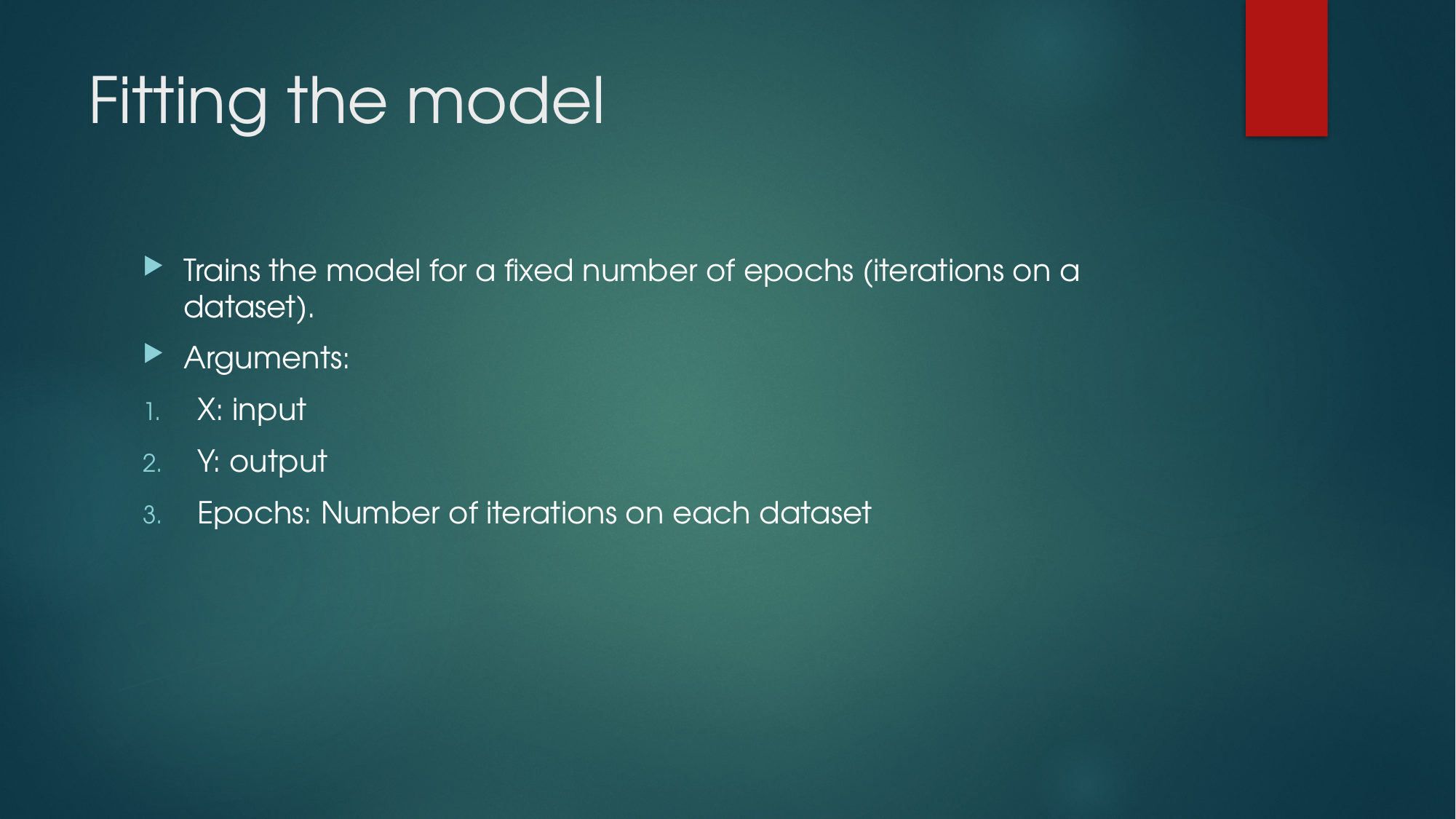

# Fitting the model
Trains the model for a fixed number of epochs (iterations on a dataset).
Arguments:
X: input
Y: output
Epochs: Number of iterations on each dataset